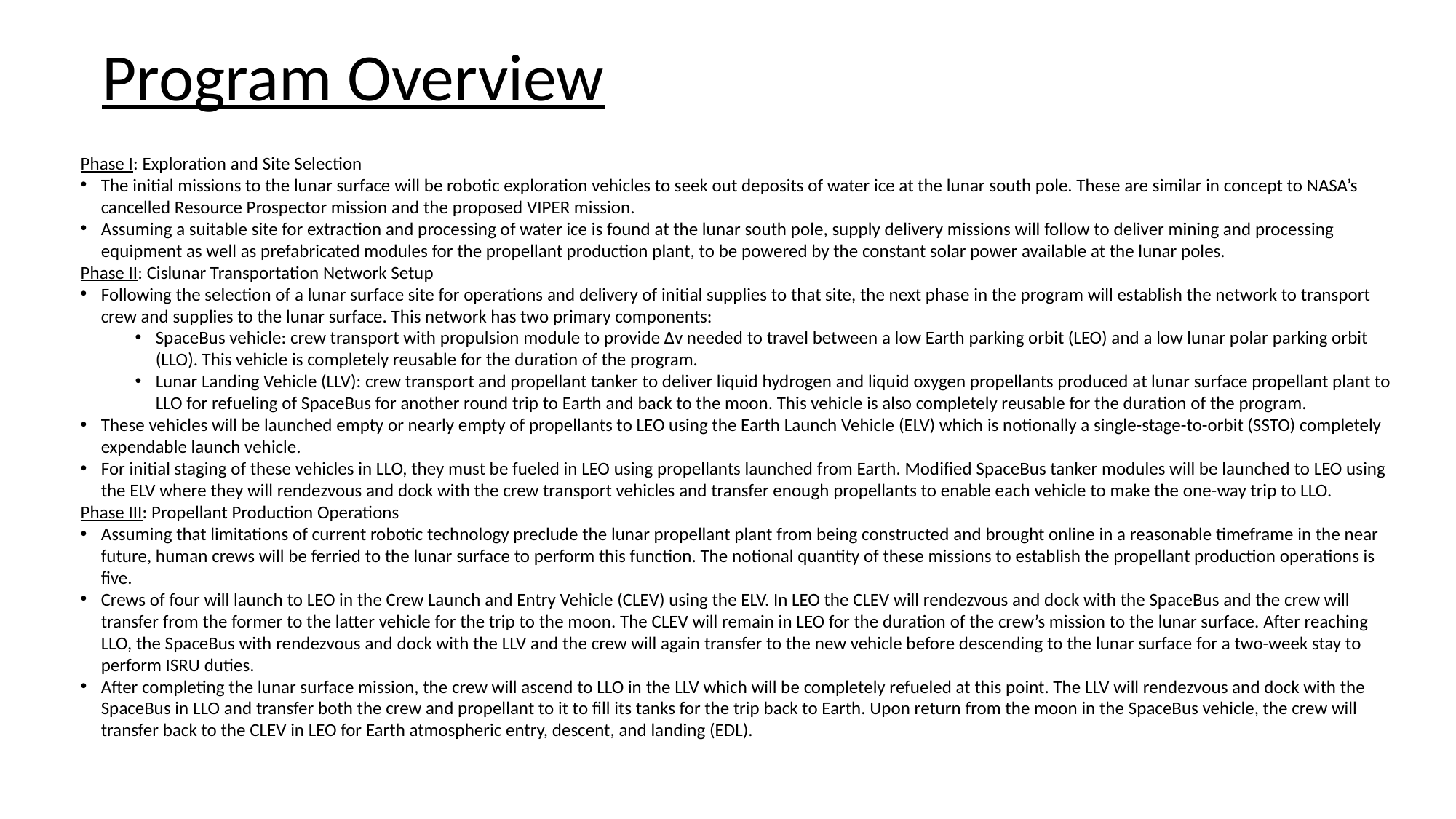

# Program Overview
Phase I: Exploration and Site Selection
The initial missions to the lunar surface will be robotic exploration vehicles to seek out deposits of water ice at the lunar south pole. These are similar in concept to NASA’s cancelled Resource Prospector mission and the proposed VIPER mission.
Assuming a suitable site for extraction and processing of water ice is found at the lunar south pole, supply delivery missions will follow to deliver mining and processing equipment as well as prefabricated modules for the propellant production plant, to be powered by the constant solar power available at the lunar poles.
Phase II: Cislunar Transportation Network Setup
Following the selection of a lunar surface site for operations and delivery of initial supplies to that site, the next phase in the program will establish the network to transport crew and supplies to the lunar surface. This network has two primary components:
SpaceBus vehicle: crew transport with propulsion module to provide Δv needed to travel between a low Earth parking orbit (LEO) and a low lunar polar parking orbit (LLO). This vehicle is completely reusable for the duration of the program.
Lunar Landing Vehicle (LLV): crew transport and propellant tanker to deliver liquid hydrogen and liquid oxygen propellants produced at lunar surface propellant plant to LLO for refueling of SpaceBus for another round trip to Earth and back to the moon. This vehicle is also completely reusable for the duration of the program.
These vehicles will be launched empty or nearly empty of propellants to LEO using the Earth Launch Vehicle (ELV) which is notionally a single-stage-to-orbit (SSTO) completely expendable launch vehicle.
For initial staging of these vehicles in LLO, they must be fueled in LEO using propellants launched from Earth. Modified SpaceBus tanker modules will be launched to LEO using the ELV where they will rendezvous and dock with the crew transport vehicles and transfer enough propellants to enable each vehicle to make the one-way trip to LLO.
Phase III: Propellant Production Operations
Assuming that limitations of current robotic technology preclude the lunar propellant plant from being constructed and brought online in a reasonable timeframe in the near future, human crews will be ferried to the lunar surface to perform this function. The notional quantity of these missions to establish the propellant production operations is five.
Crews of four will launch to LEO in the Crew Launch and Entry Vehicle (CLEV) using the ELV. In LEO the CLEV will rendezvous and dock with the SpaceBus and the crew will transfer from the former to the latter vehicle for the trip to the moon. The CLEV will remain in LEO for the duration of the crew’s mission to the lunar surface. After reaching LLO, the SpaceBus with rendezvous and dock with the LLV and the crew will again transfer to the new vehicle before descending to the lunar surface for a two-week stay to perform ISRU duties.
After completing the lunar surface mission, the crew will ascend to LLO in the LLV which will be completely refueled at this point. The LLV will rendezvous and dock with the SpaceBus in LLO and transfer both the crew and propellant to it to fill its tanks for the trip back to Earth. Upon return from the moon in the SpaceBus vehicle, the crew will transfer back to the CLEV in LEO for Earth atmospheric entry, descent, and landing (EDL).